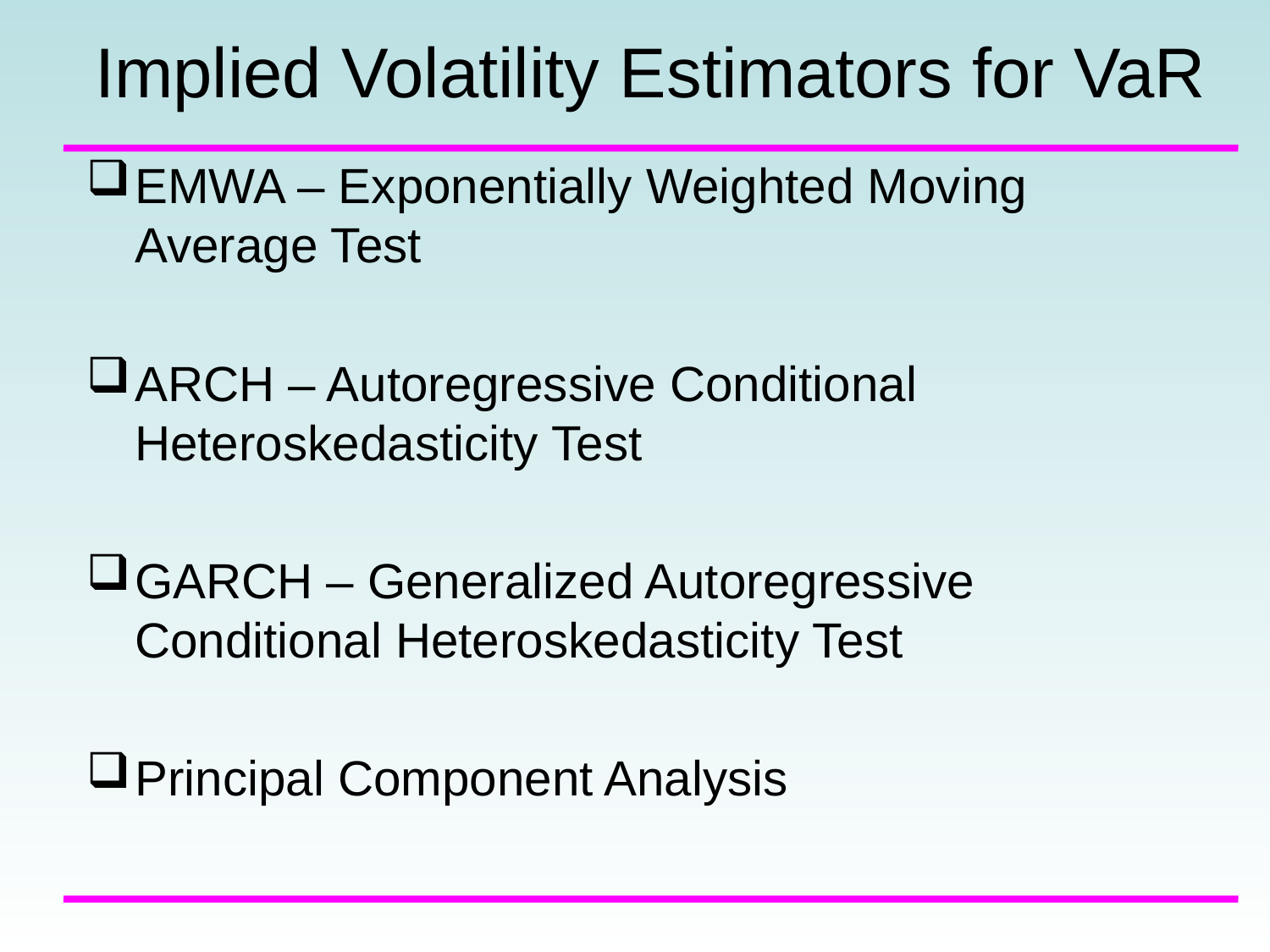

# Implied Volatility Estimators for VaR
EMWA – Exponentially Weighted Moving Average Test

ARCH – Autoregressive Conditional Heteroskedasticity Test

GARCH – Generalized Autoregressive Conditional Heteroskedasticity Test

Principal Component Analysis